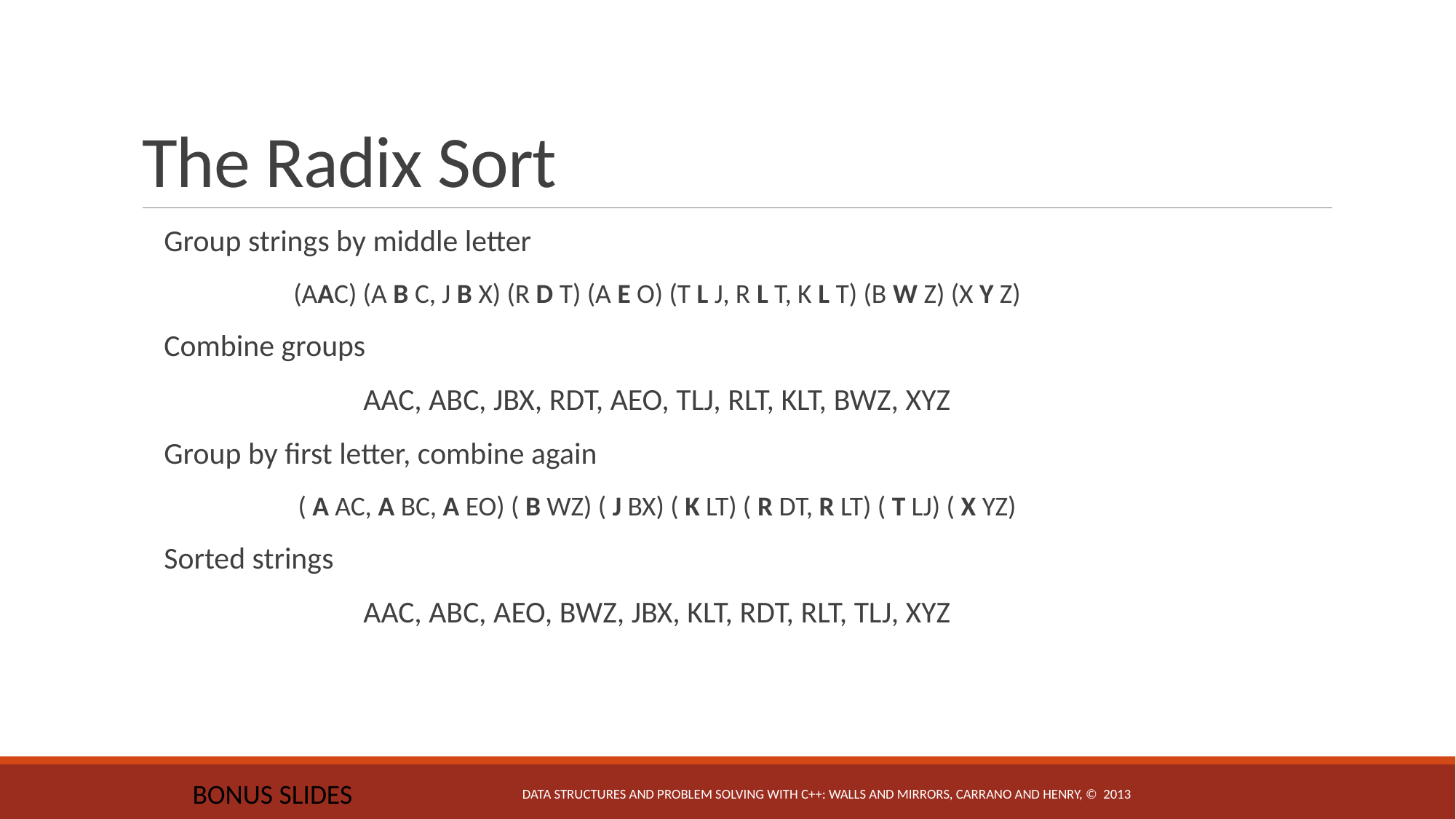

# The Radix Sort
Group strings by middle letter
(AAC) (A B C, J B X) (R D T) (A E O) (T L J, R L T, K L T) (B W Z) (X Y Z)
Combine groups
AAC, ABC, JBX, RDT, AEO, TLJ, RLT, KLT, BWZ, XYZ
Group by first letter, combine again
( A AC, A BC, A EO) ( B WZ) ( J BX) ( K LT) ( R DT, R LT) ( T LJ) ( X YZ)
Sorted strings
AAC, ABC, AEO, BWZ, JBX, KLT, RDT, RLT, TLJ, XYZ
Data Structures and Problem Solving with C++: Walls and Mirrors, Carrano and Henry, ©  2013
BONUS SLIDES